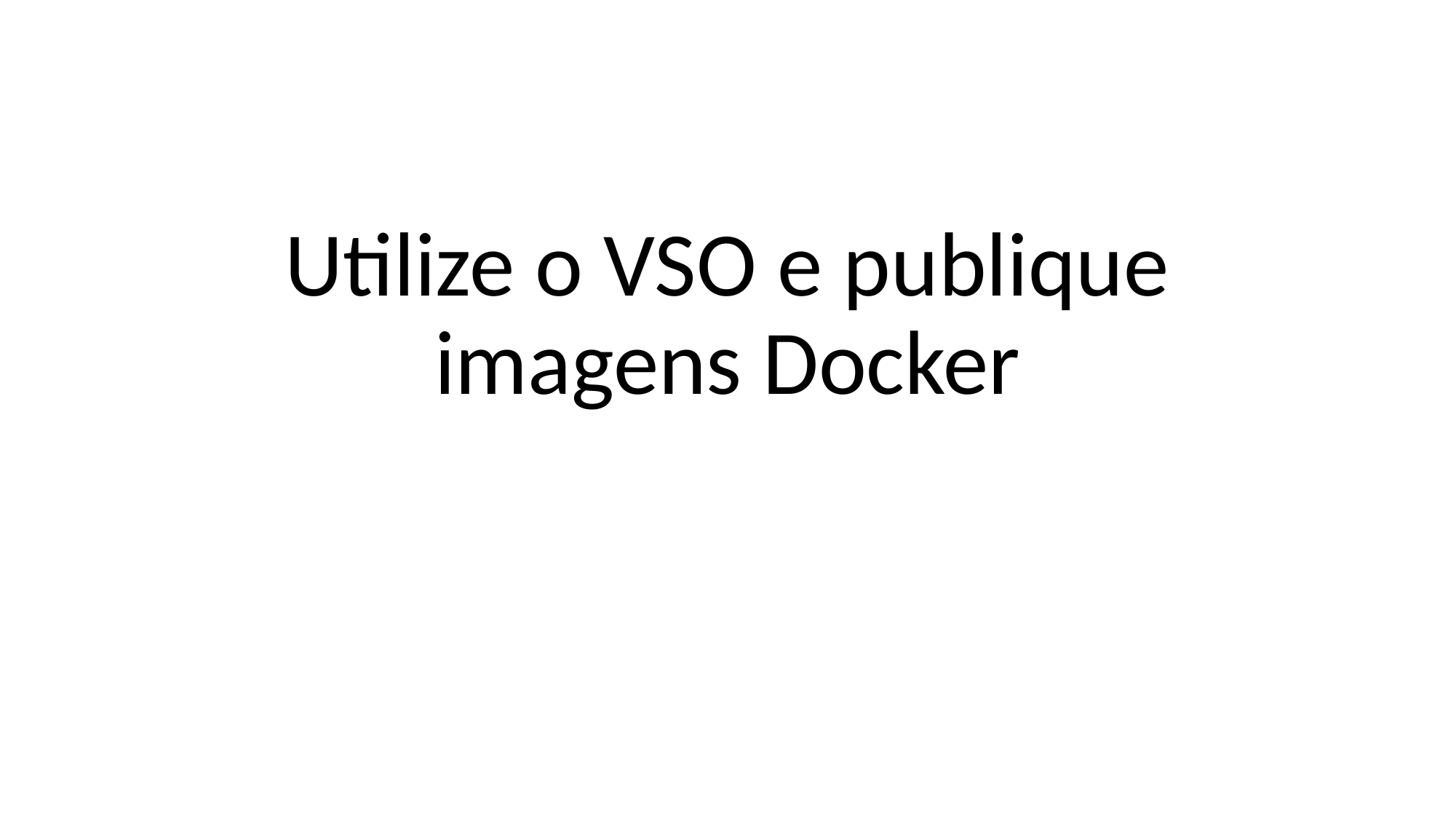

# Utilize o VSO e publique imagens Docker